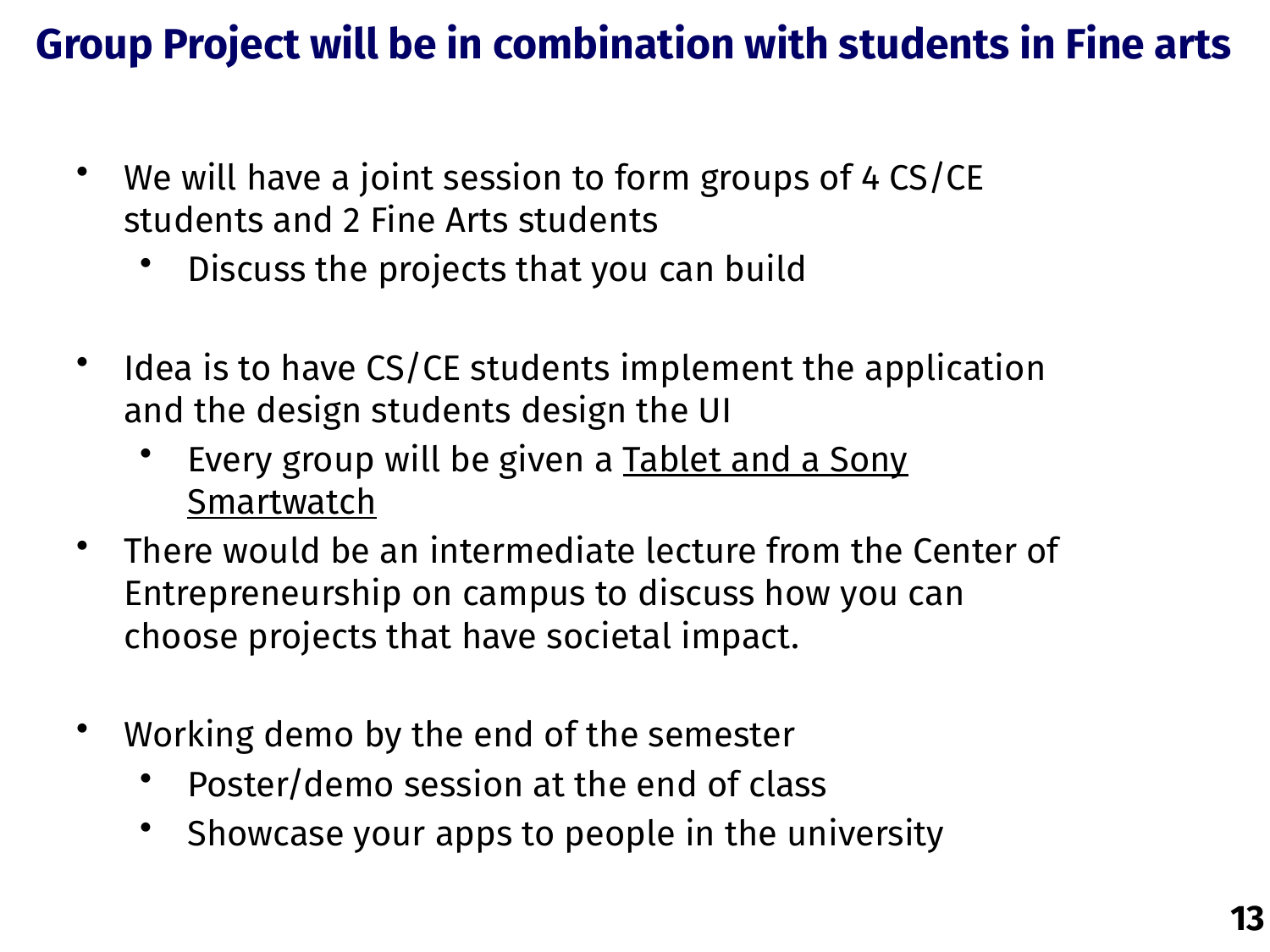

# Group Project will be in combination with students in Fine arts
We will have a joint session to form groups of 4 CS/CE students and 2 Fine Arts students
Discuss the projects that you can build

Idea is to have CS/CE students implement the application and the design students design the UI
Every group will be given a Tablet and a Sony Smartwatch
There would be an intermediate lecture from the Center of Entrepreneurship on campus to discuss how you can choose projects that have societal impact.

Working demo by the end of the semester
Poster/demo session at the end of class
Showcase your apps to people in the university
13